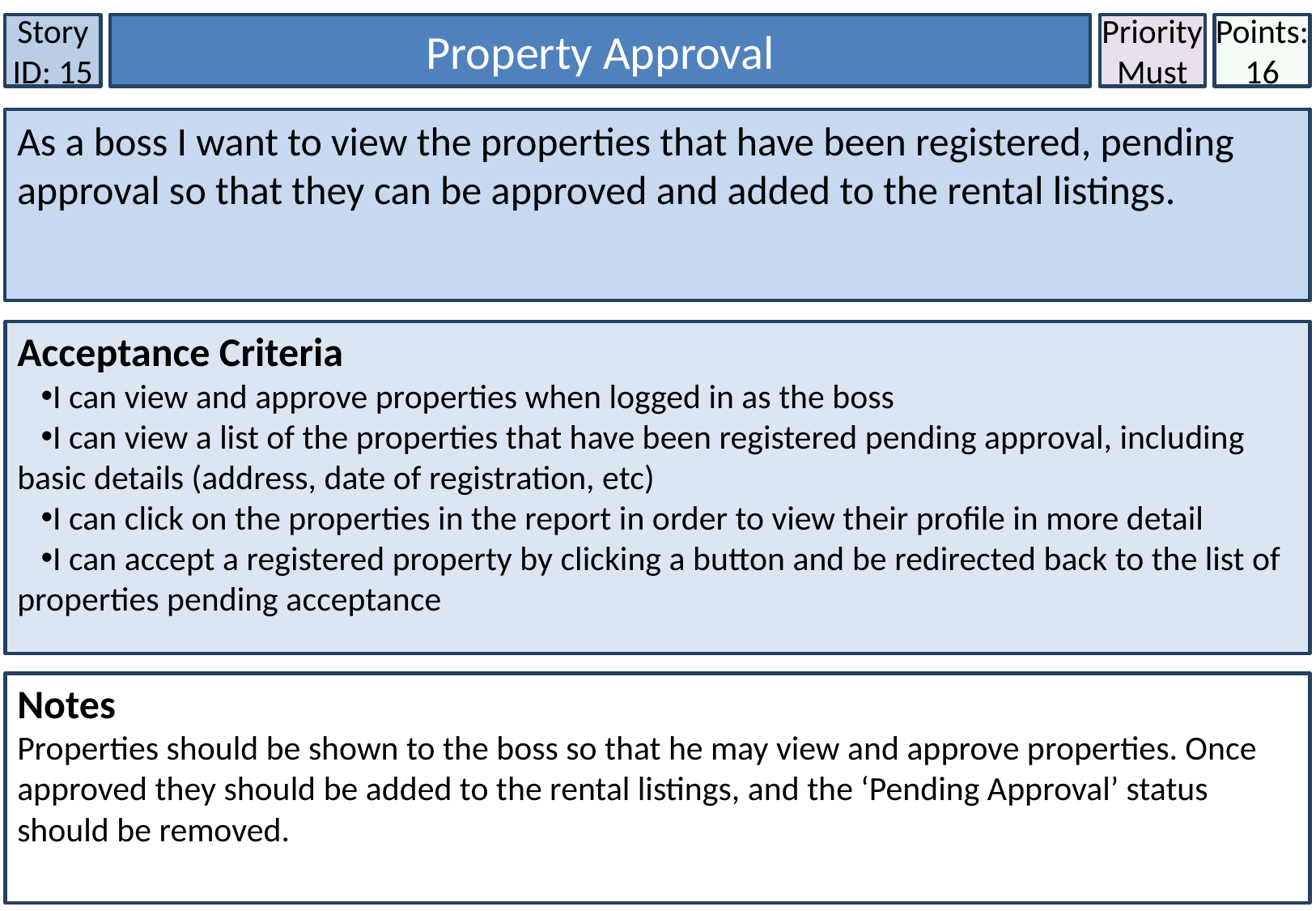

Story ID: 15
Property Approval
Priority
Must
Points:
16
As a boss I want to view the properties that have been registered, pending approval so that they can be approved and added to the rental listings.
Acceptance Criteria
I can view and approve properties when logged in as the boss
I can view a list of the properties that have been registered pending approval, including basic details (address, date of registration, etc)
I can click on the properties in the report in order to view their profile in more detail
I can accept a registered property by clicking a button and be redirected back to the list of properties pending acceptance
Notes
Properties should be shown to the boss so that he may view and approve properties. Once approved they should be added to the rental listings, and the ‘Pending Approval’ status should be removed.